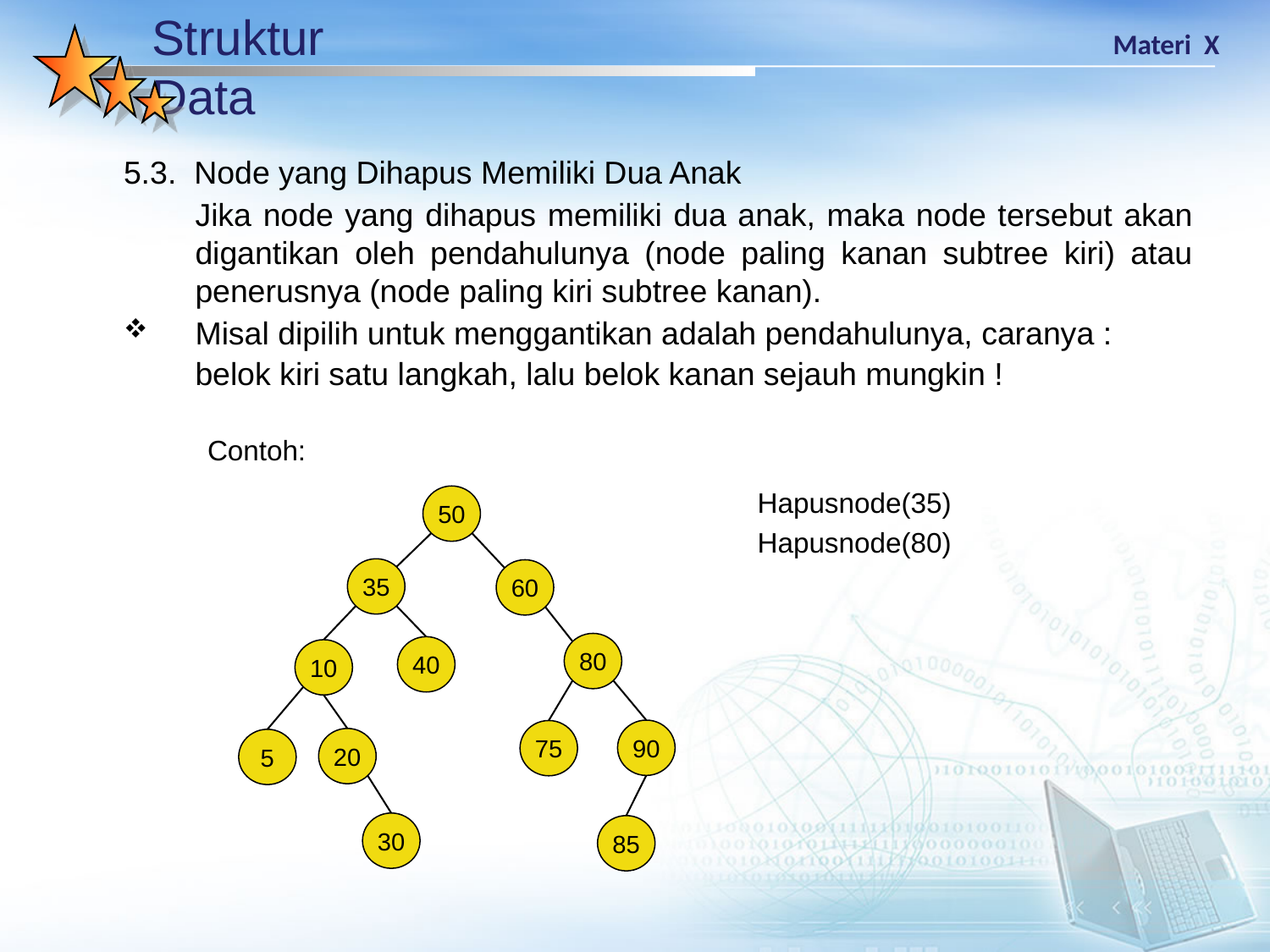

5.3.  Node yang Dihapus Memiliki Dua Anak
	Jika node yang dihapus memiliki dua anak, maka node tersebut akan digantikan oleh pendahulunya (node paling kanan subtree kiri) atau penerusnya (node paling kiri subtree kanan).
Misal dipilih untuk menggantikan adalah pendahulunya, caranya :
	belok kiri satu langkah, lalu belok kanan sejauh mungkin !
Contoh:
Hapusnode(35)
50
60
40
10
90
75
20
5
Hapusnode(80)
35
80
30
85